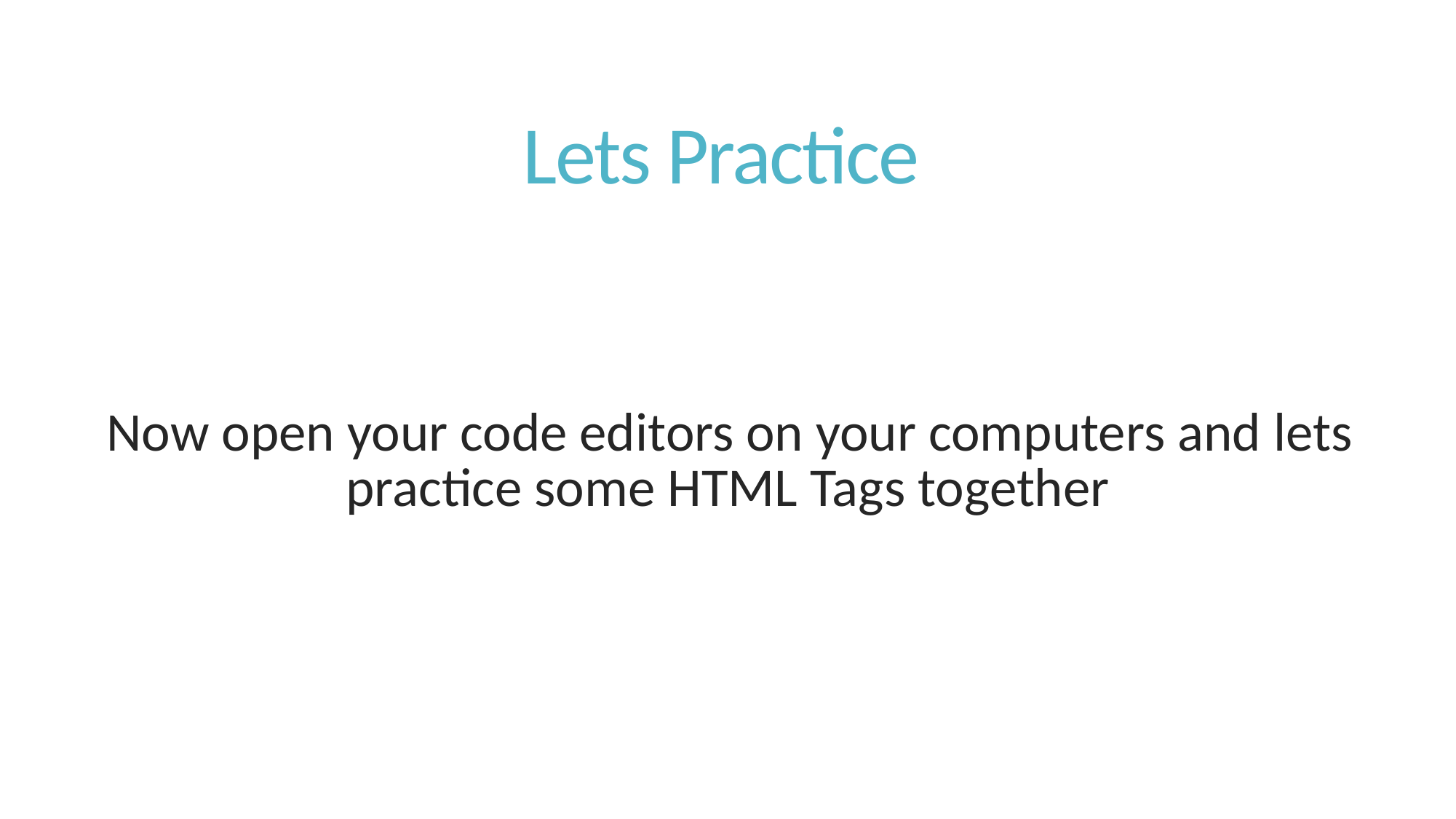

# Lets Practice

Now open your code editors on your computers and lets practice some HTML Tags together